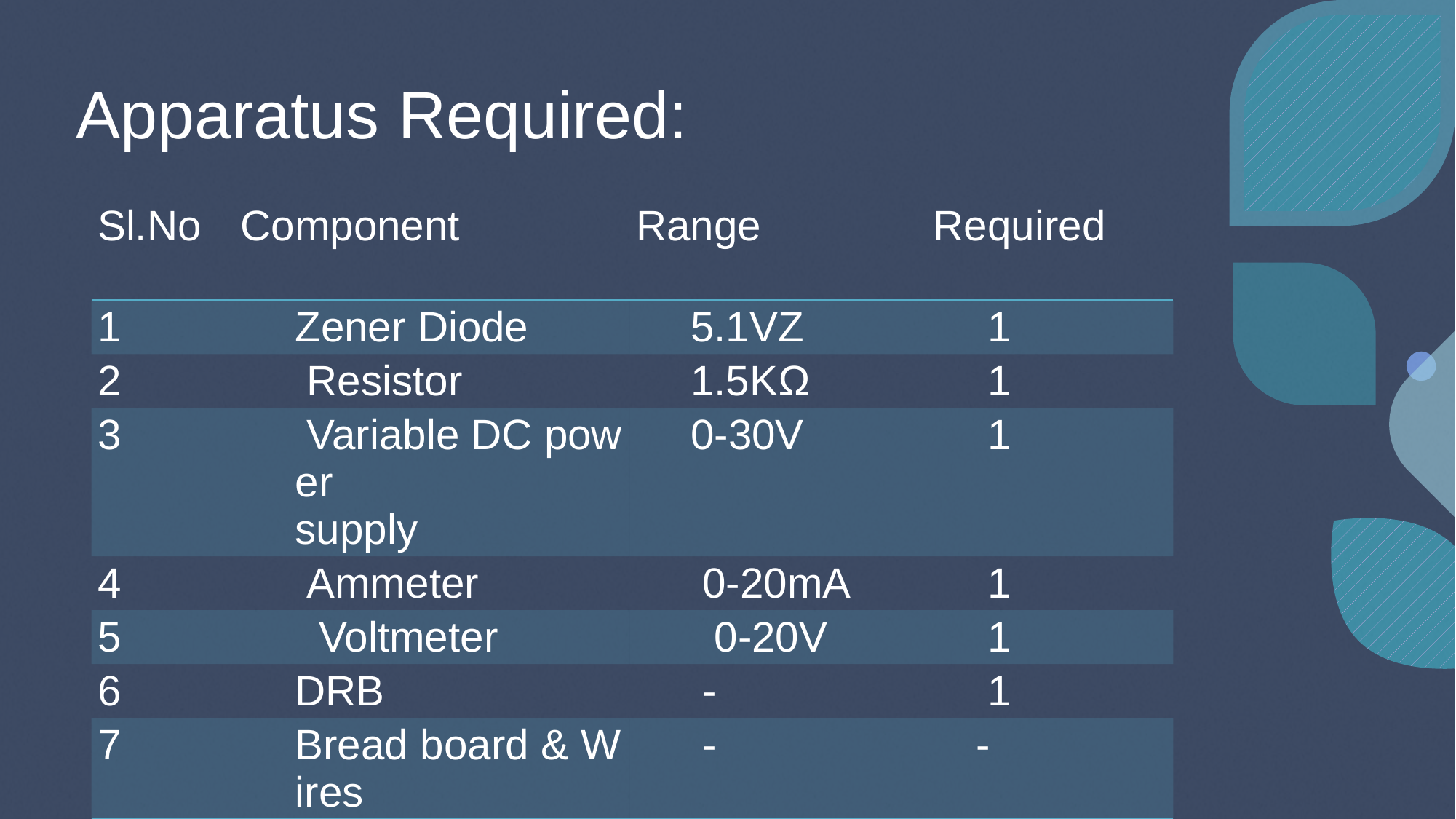

# Apparatus Required:
| Sl.No | Component | Range | Required |
| --- | --- | --- | --- |
| 1 | Zener Diode | 5.1VZ | 1 |
| 2 | Resistor | 1.5KΩ | 1 |
| 3 | Variable DC power  supply | 0-30V | 1 |
| 4 | Ammeter | 0-20mA | 1 |
| 5 | Voltmeter | 0-20V | 1 |
| 6 | DRB | - | 1 |
| 7 | Bread board & Wires | - | - |